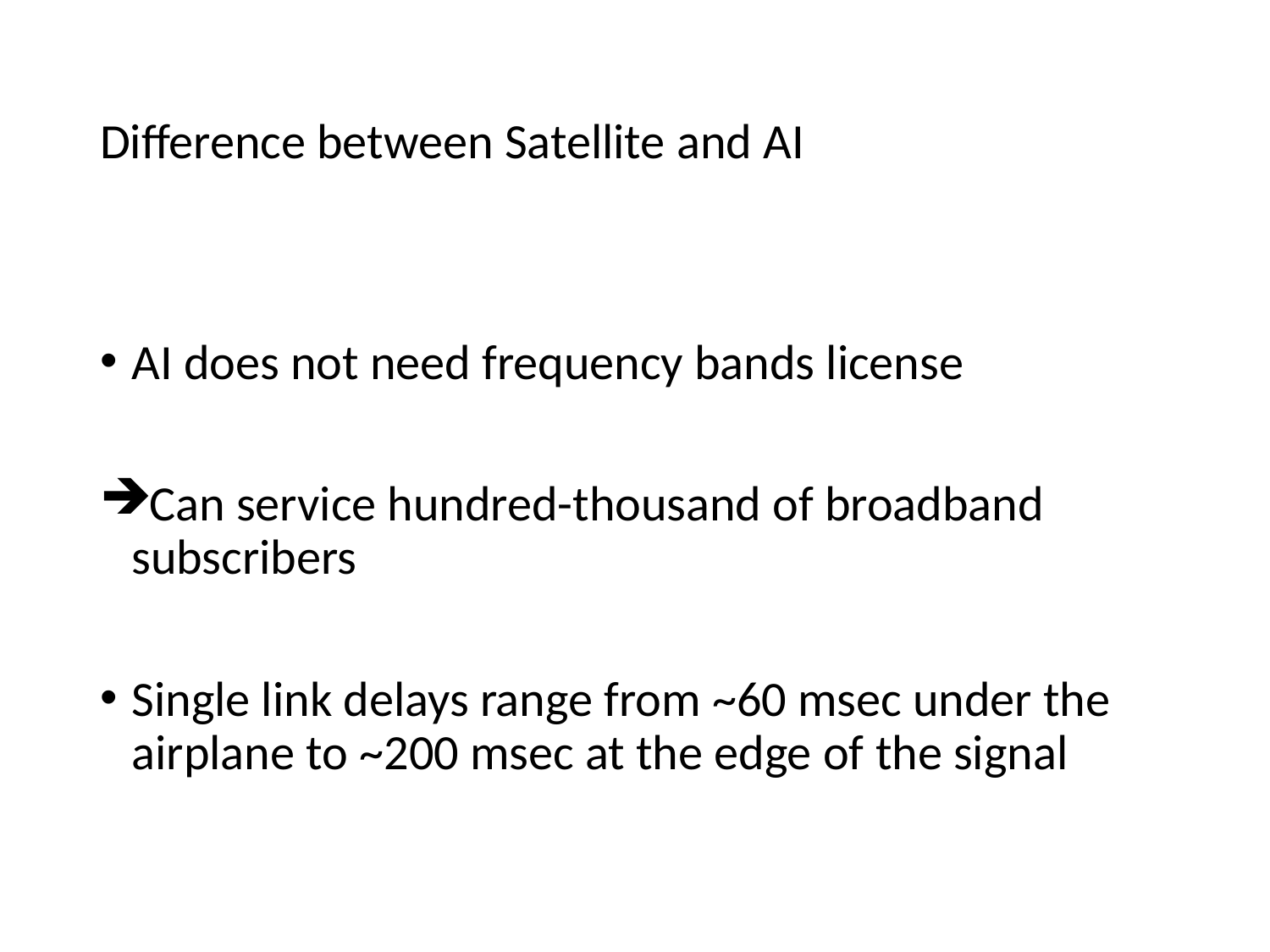

# Difference between Satellite and AI

AI does not need frequency bands license

Can service hundred-thousand of broadband subscribers

Single link delays range from ~60 msec under the airplane to ~200 msec at the edge of the signal